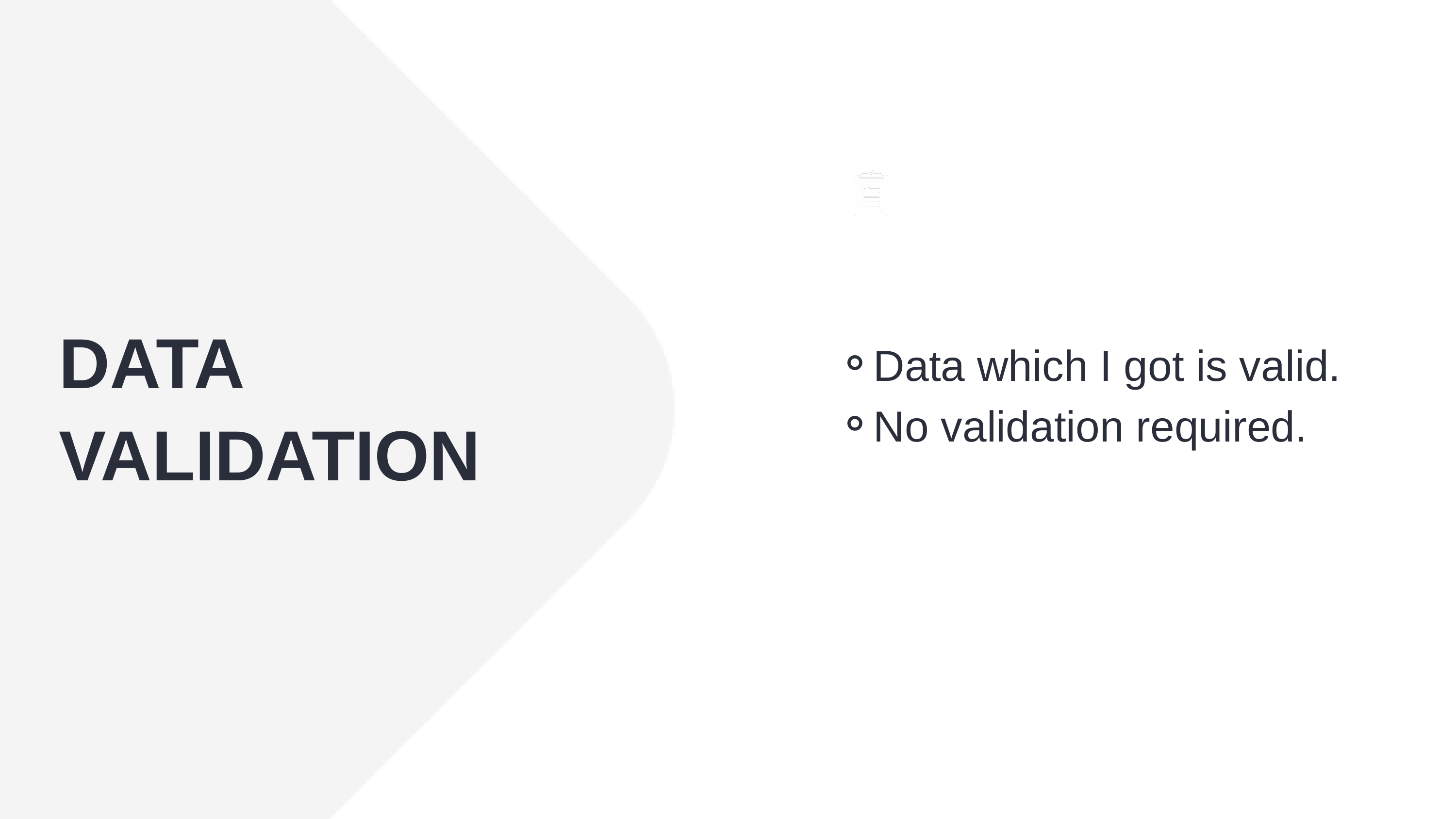

DATA VALIDATION

Data which I got is valid.
No validation required.